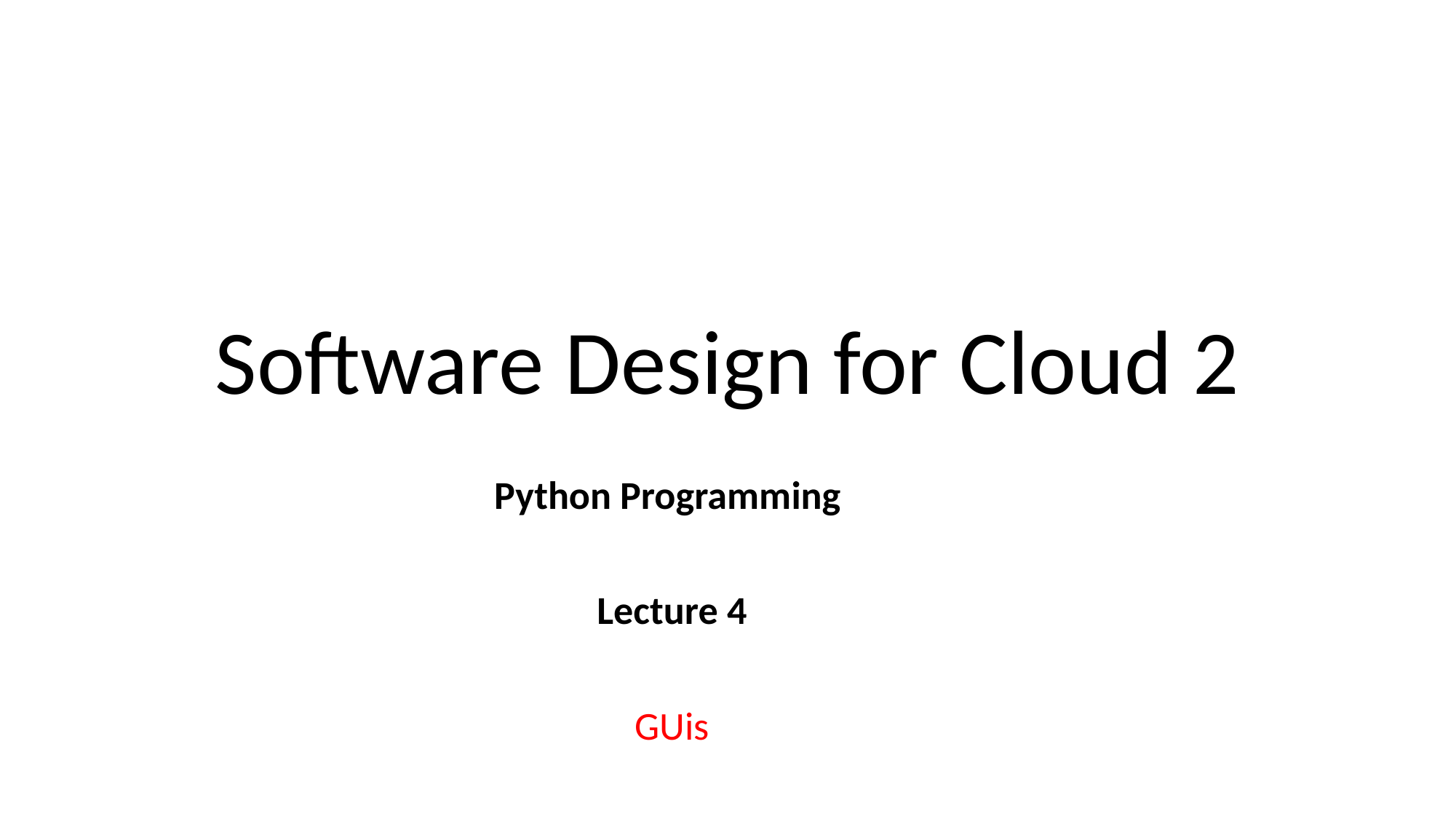

# Software Design for Cloud 2
Python Programming

Lecture 4

GUis